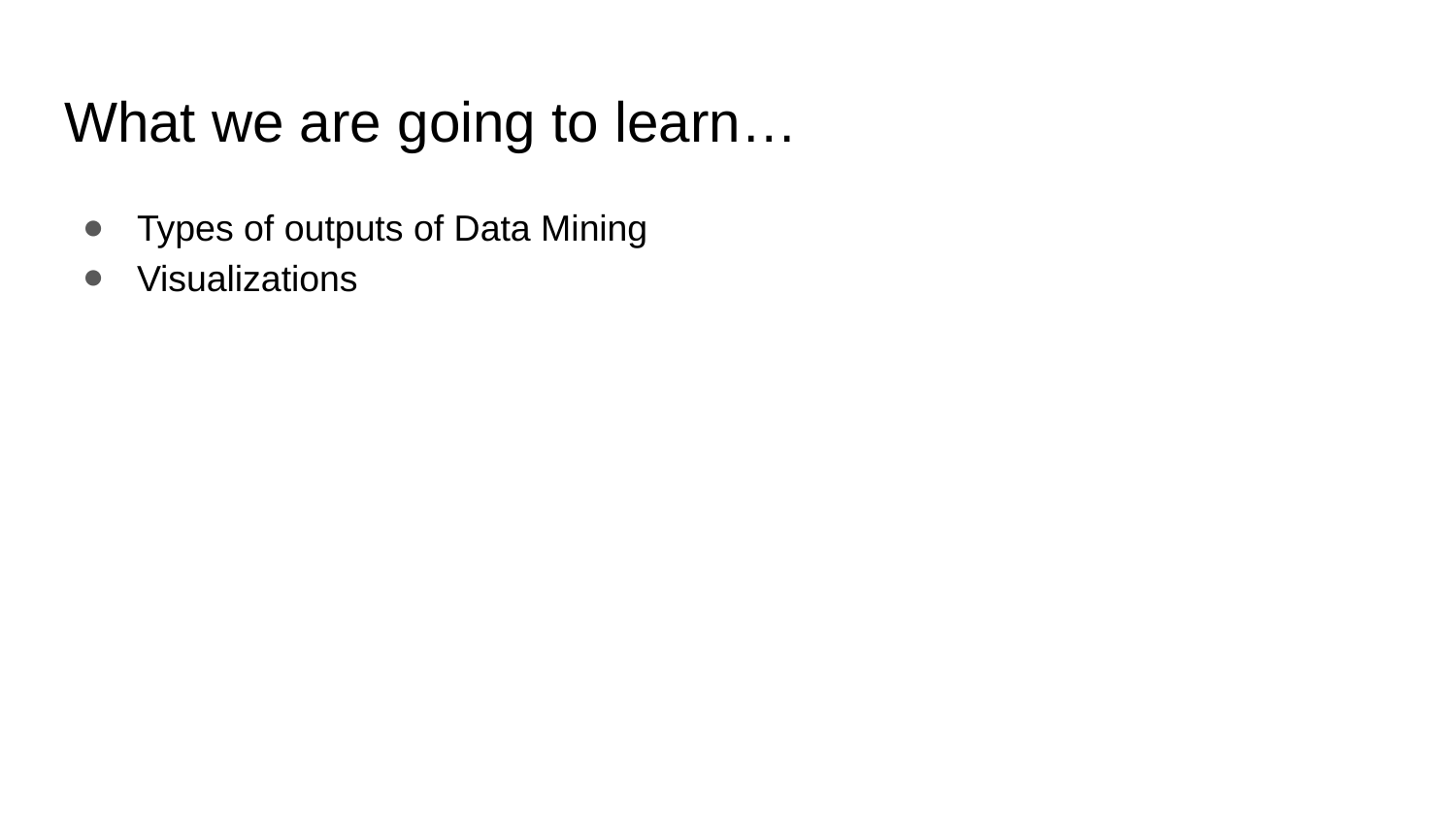

# What we are going to learn…
Types of outputs of Data Mining
Visualizations